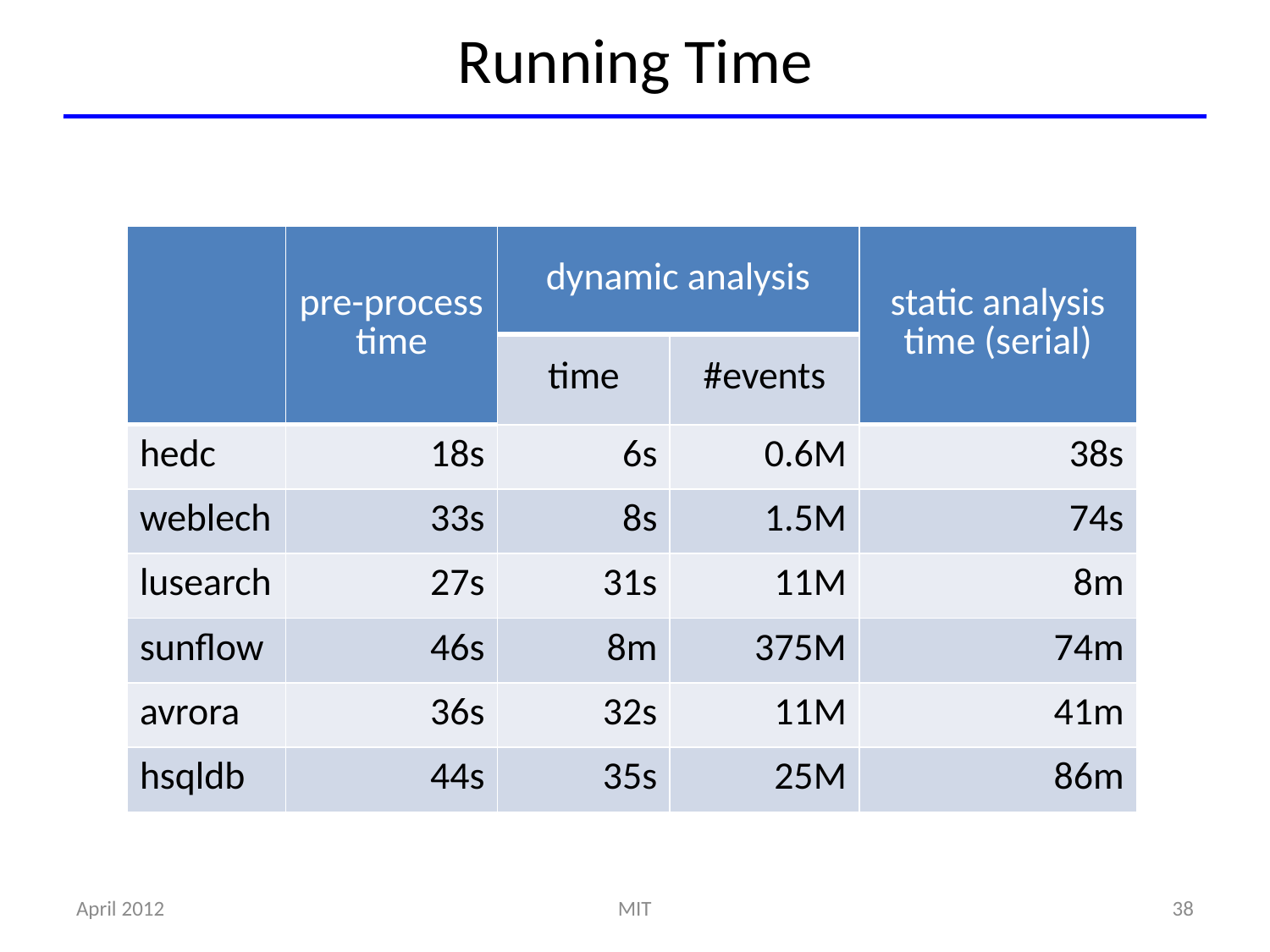

# Running Time
|  | pre-process time | dynamic analysis |  | static analysis time (serial) |
| --- | --- | --- | --- | --- |
|  |  | time | #events |  |
| hedc | 18s | 6s | 0.6M | 38s |
| weblech | 33s | 8s | 1.5M | 74s |
| lusearch | 27s | 31s | 11M | 8m |
| sunflow | 46s | 8m | 375M | 74m |
| avrora | 36s | 32s | 11M | 41m |
| hsqldb | 44s | 35s | 25M | 86m |
April 2012
MIT
38